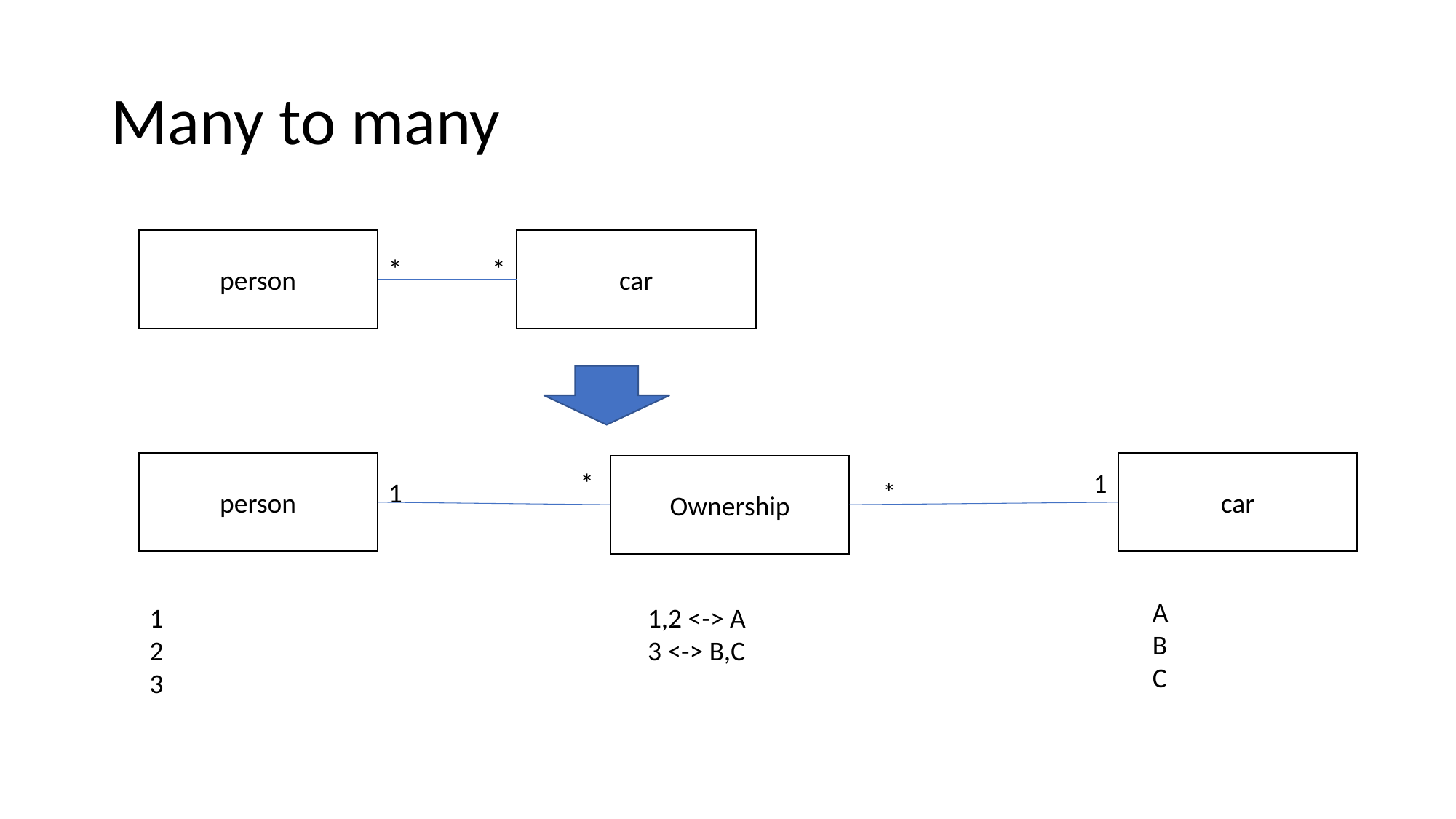

# Many to many
person
car
*
*

person
car
Ownership
*
1
1
*
A
B
C
1
2
3
1,2 <-> A
3 <-> B,C